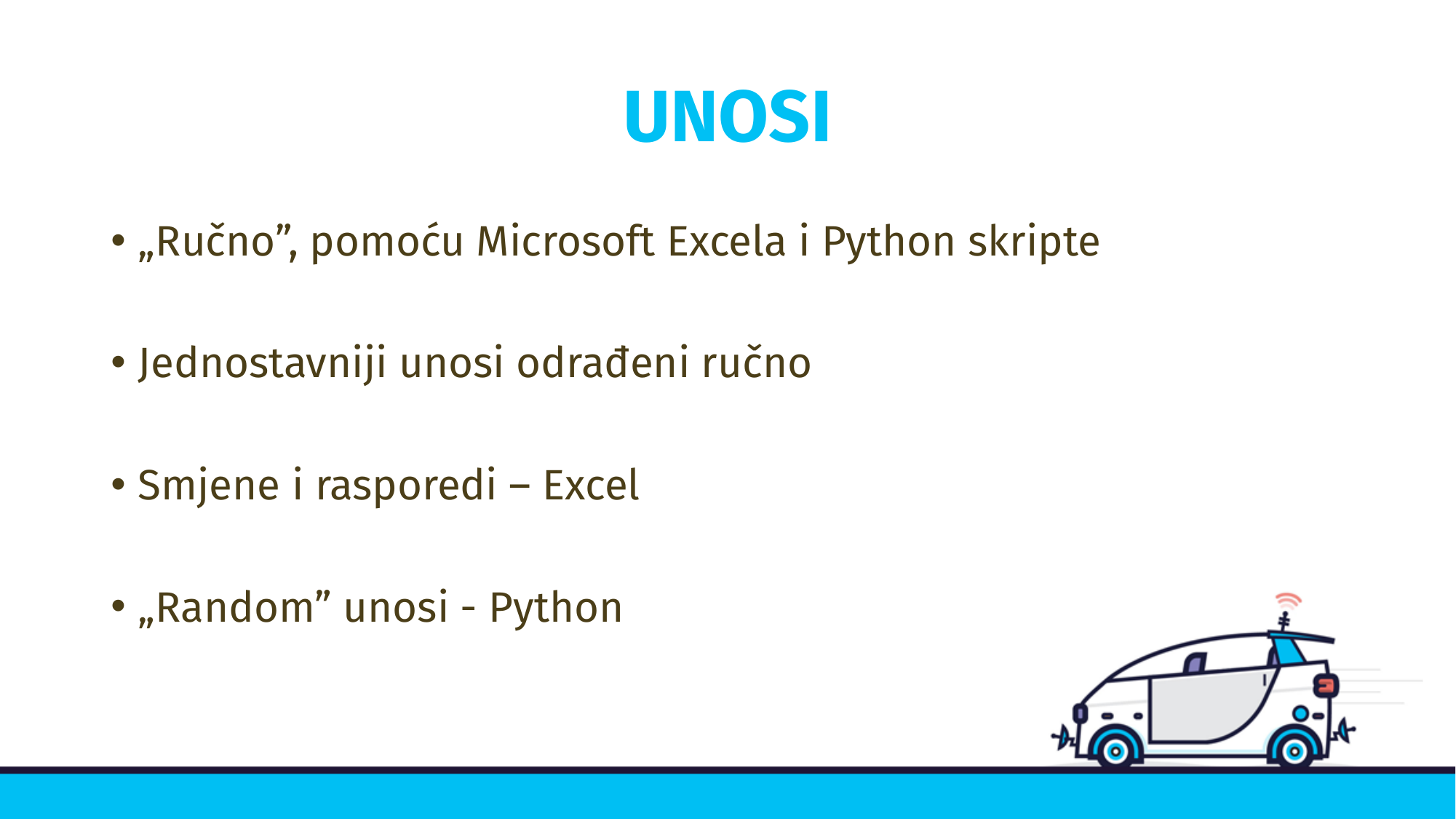

# UNOSI
„Ručno”, pomoću Microsoft Excela i Python skripte

Jednostavniji unosi odrađeni ručno

Smjene i rasporedi – Excel

„Random” unosi - Python